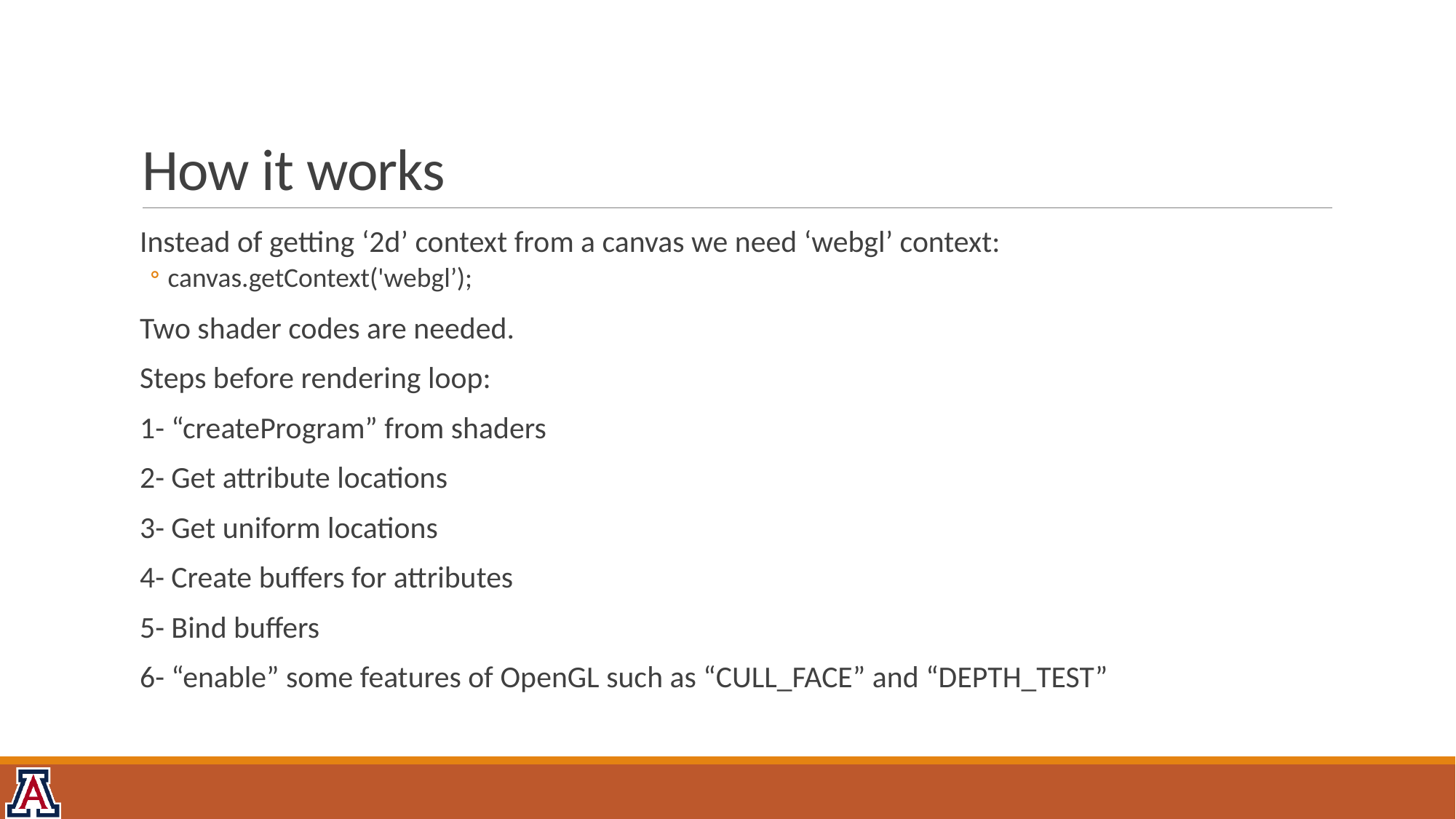

# How it works
Instead of getting ‘2d’ context from a canvas we need ‘webgl’ context:
canvas.getContext('webgl’);
Two shader codes are needed.
Steps before rendering loop:
1- “createProgram” from shaders
2- Get attribute locations
3- Get uniform locations
4- Create buffers for attributes
5- Bind buffers
6- “enable” some features of OpenGL such as “CULL_FACE” and “DEPTH_TEST”